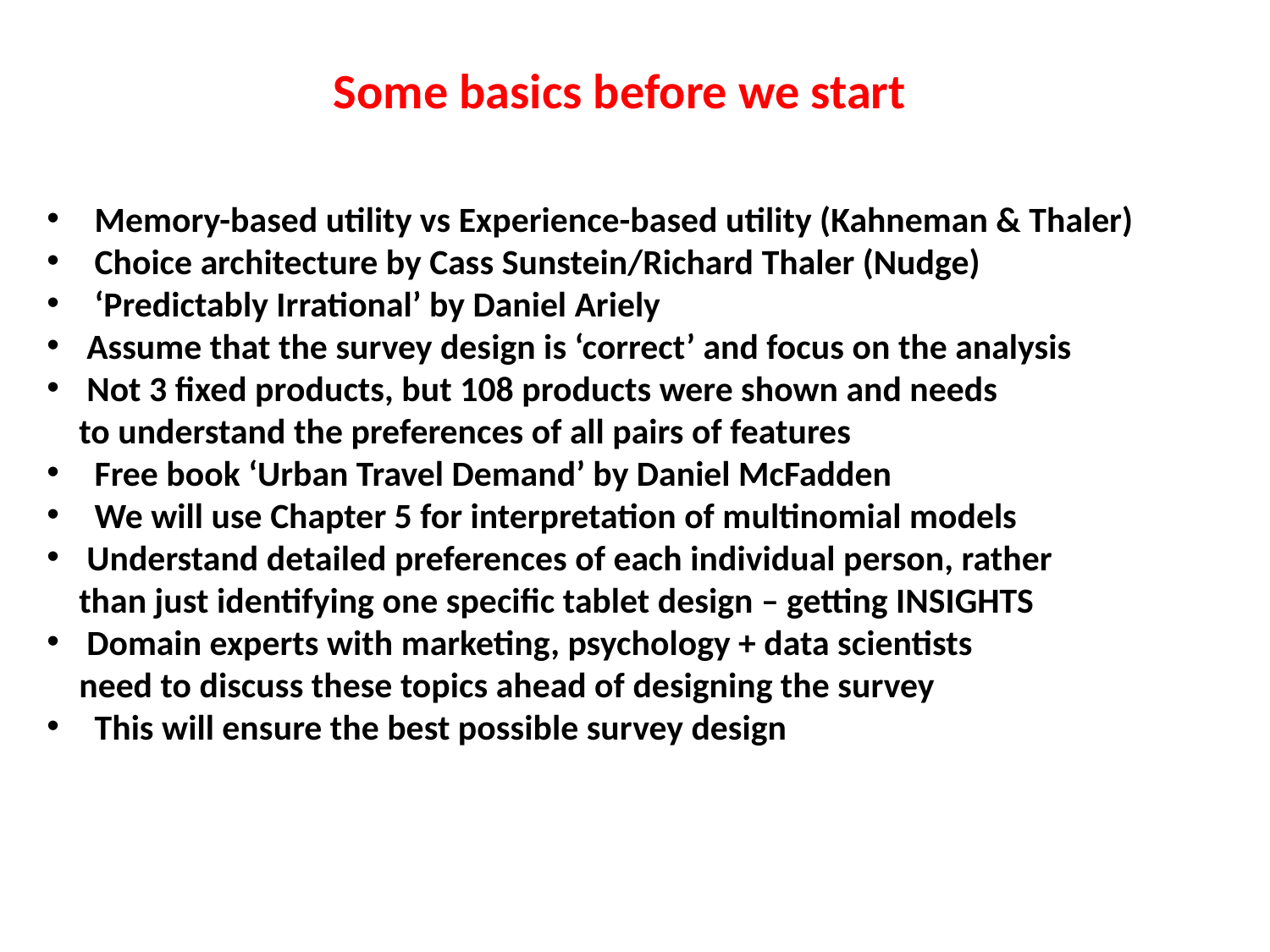

Some basics before we start
Memory-based utility vs Experience-based utility (Kahneman & Thaler)
Choice architecture by Cass Sunstein/Richard Thaler (Nudge)
‘Predictably Irrational’ by Daniel Ariely
Assume that the survey design is ‘correct’ and focus on the analysis
Not 3 fixed products, but 108 products were shown and needs
    to understand the preferences of all pairs of features
Free book ‘Urban Travel Demand’ by Daniel McFadden
We will use Chapter 5 for interpretation of multinomial models
Understand detailed preferences of each individual person, rather
    than just identifying one specific tablet design – getting INSIGHTS
Domain experts with marketing, psychology + data scientists
    need to discuss these topics ahead of designing the survey
This will ensure the best possible survey design